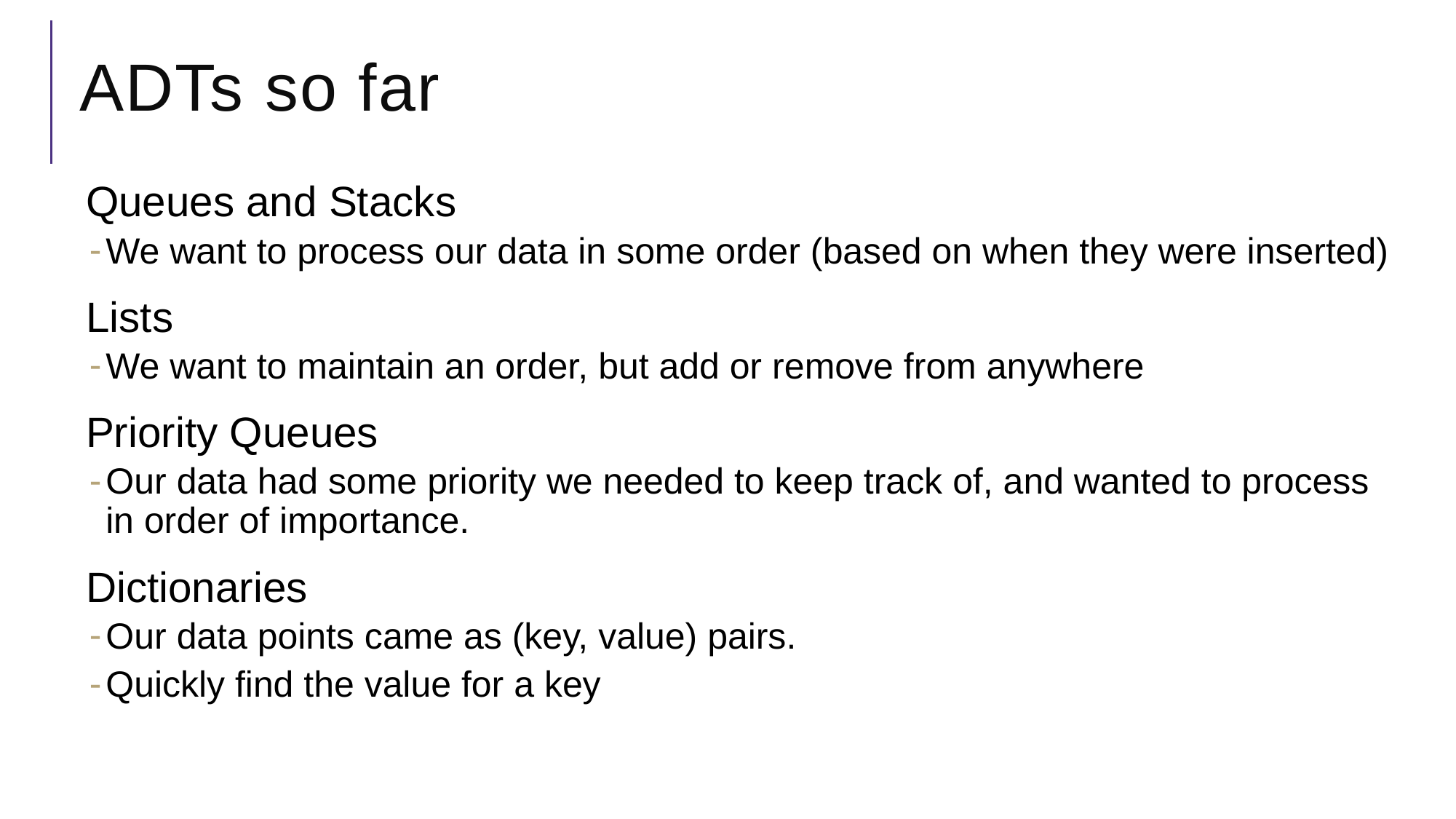

# ADTs so far
Queues and Stacks
We want to process our data in some order (based on when they were inserted)
Lists
We want to maintain an order, but add or remove from anywhere
Priority Queues
Our data had some priority we needed to keep track of, and wanted to process in order of importance.
Dictionaries
Our data points came as (key, value) pairs.
Quickly find the value for a key